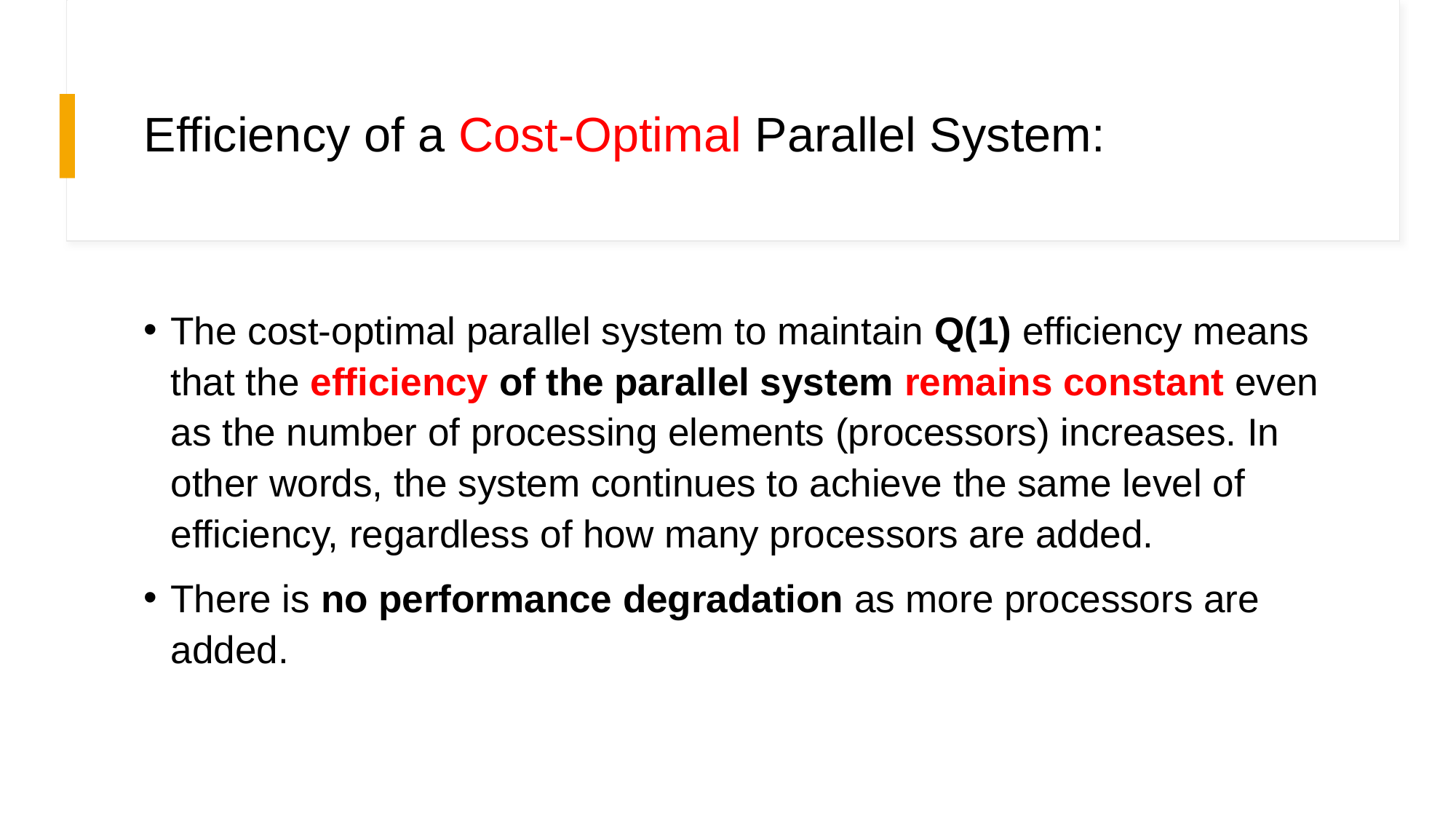

# Efficiency of a Cost-Optimal Parallel System:
The cost-optimal parallel system to maintain Q(1) efficiency means that the efficiency of the parallel system remains constant even as the number of processing elements (processors) increases. In other words, the system continues to achieve the same level of efficiency, regardless of how many processors are added.
There is no performance degradation as more processors are added.